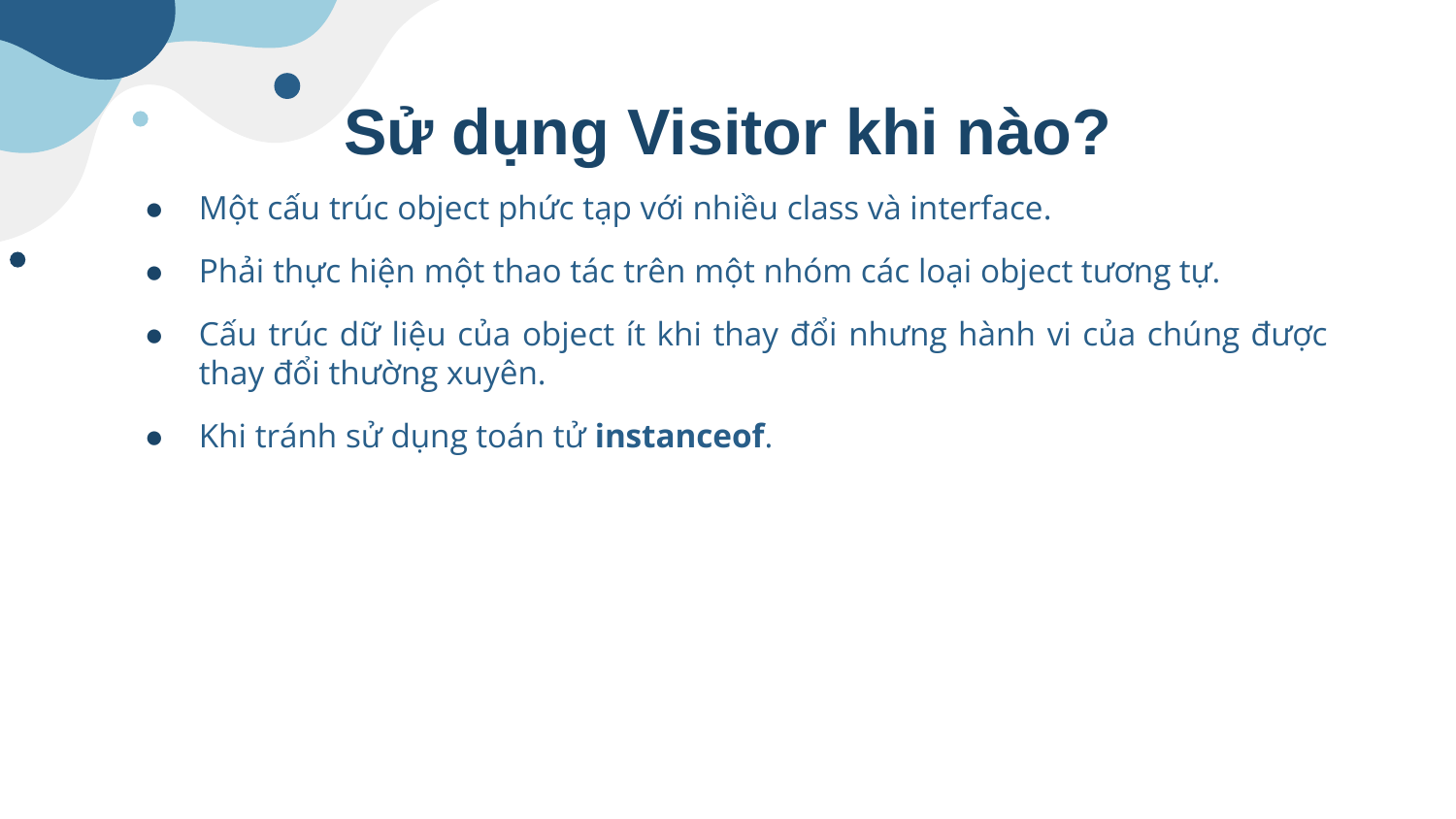

# Sử dụng Visitor khi nào?
Một cấu trúc object phức tạp với nhiều class và interface.
Phải thực hiện một thao tác trên một nhóm các loại object tương tự.
Cấu trúc dữ liệu của object ít khi thay đổi nhưng hành vi của chúng được thay đổi thường xuyên.
Khi tránh sử dụng toán tử instanceof.